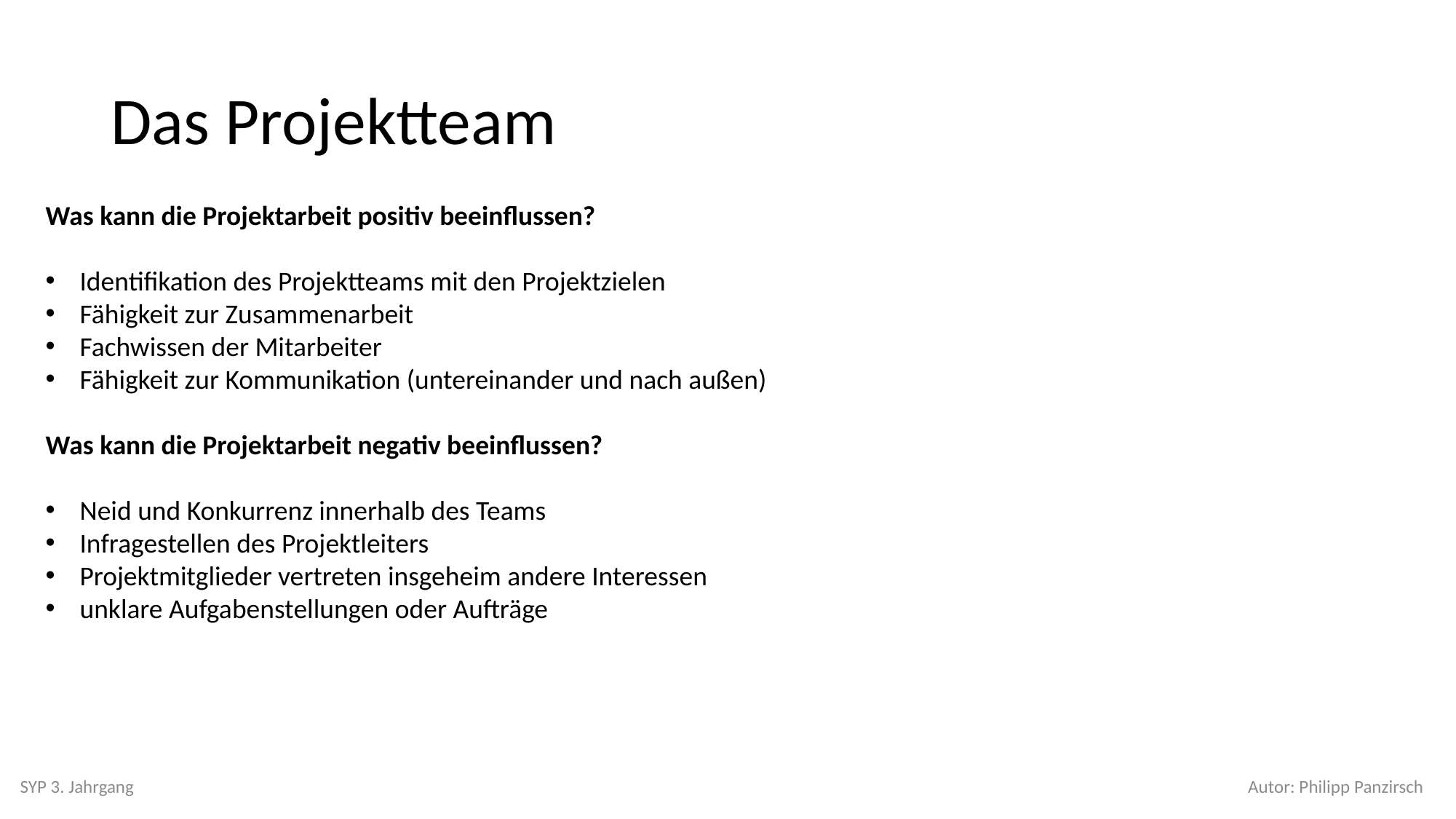

# Das Projektteam
Was kann die Projektarbeit positiv beeinflussen?

Identifikation des Projektteams mit den Projektzielen
Fähigkeit zur Zusammenarbeit
Fachwissen der Mitarbeiter
Fähigkeit zur Kommunikation (untereinander und nach außen)

Was kann die Projektarbeit negativ beeinflussen?

Neid und Konkurrenz innerhalb des Teams
Infragestellen des Projektleiters
Projektmitglieder vertreten insgeheim andere Interessen
unklare Aufgabenstellungen oder Aufträge

SYP 3. Jahrgang
Autor: Philipp Panzirsch